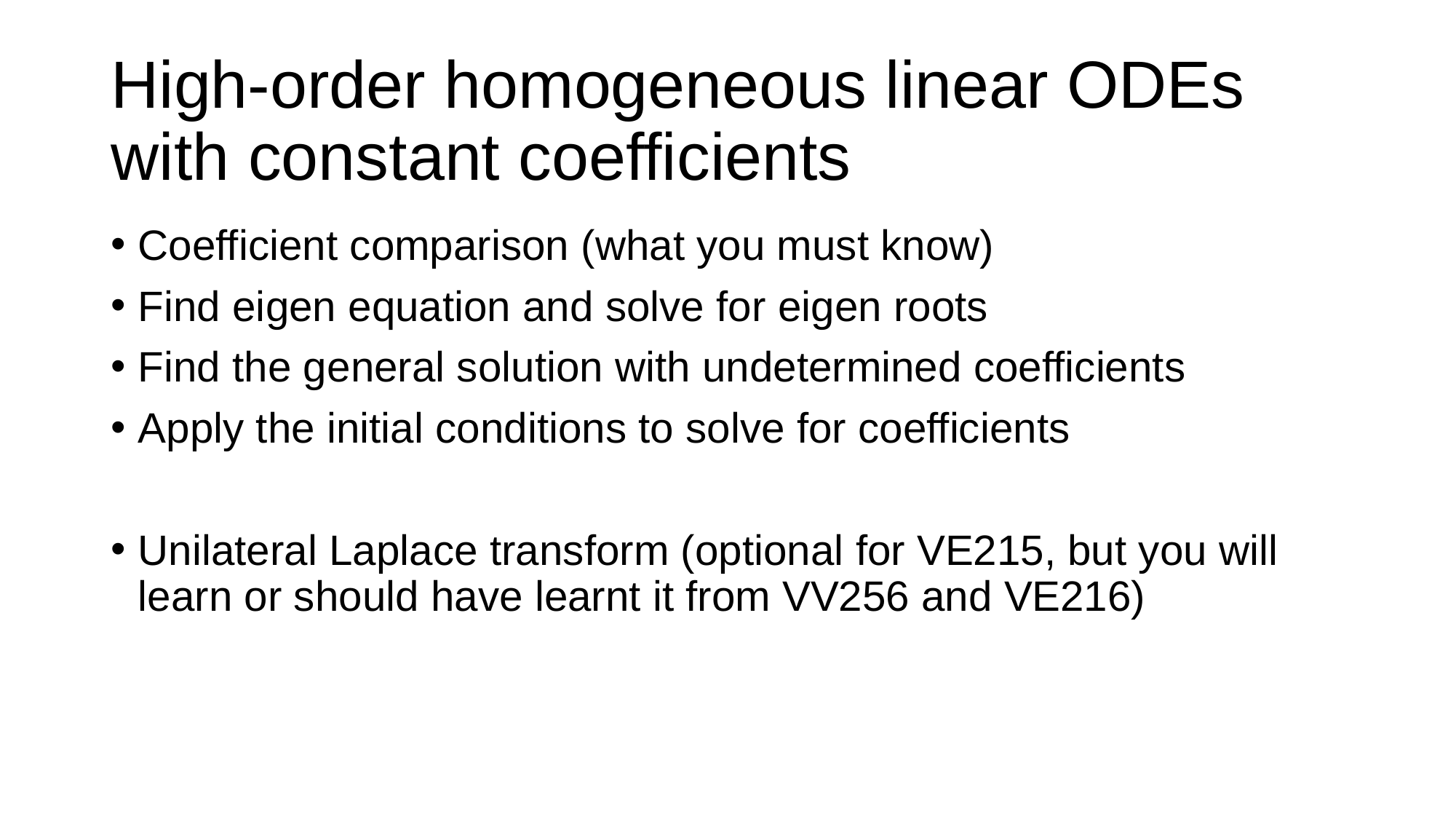

# High-order homogeneous linear ODEs with constant coefficients
Coefficient comparison (what you must know)
Find eigen equation and solve for eigen roots
Find the general solution with undetermined coefficients
Apply the initial conditions to solve for coefficients

Unilateral Laplace transform (optional for VE215, but you will learn or should have learnt it from VV256 and VE216)